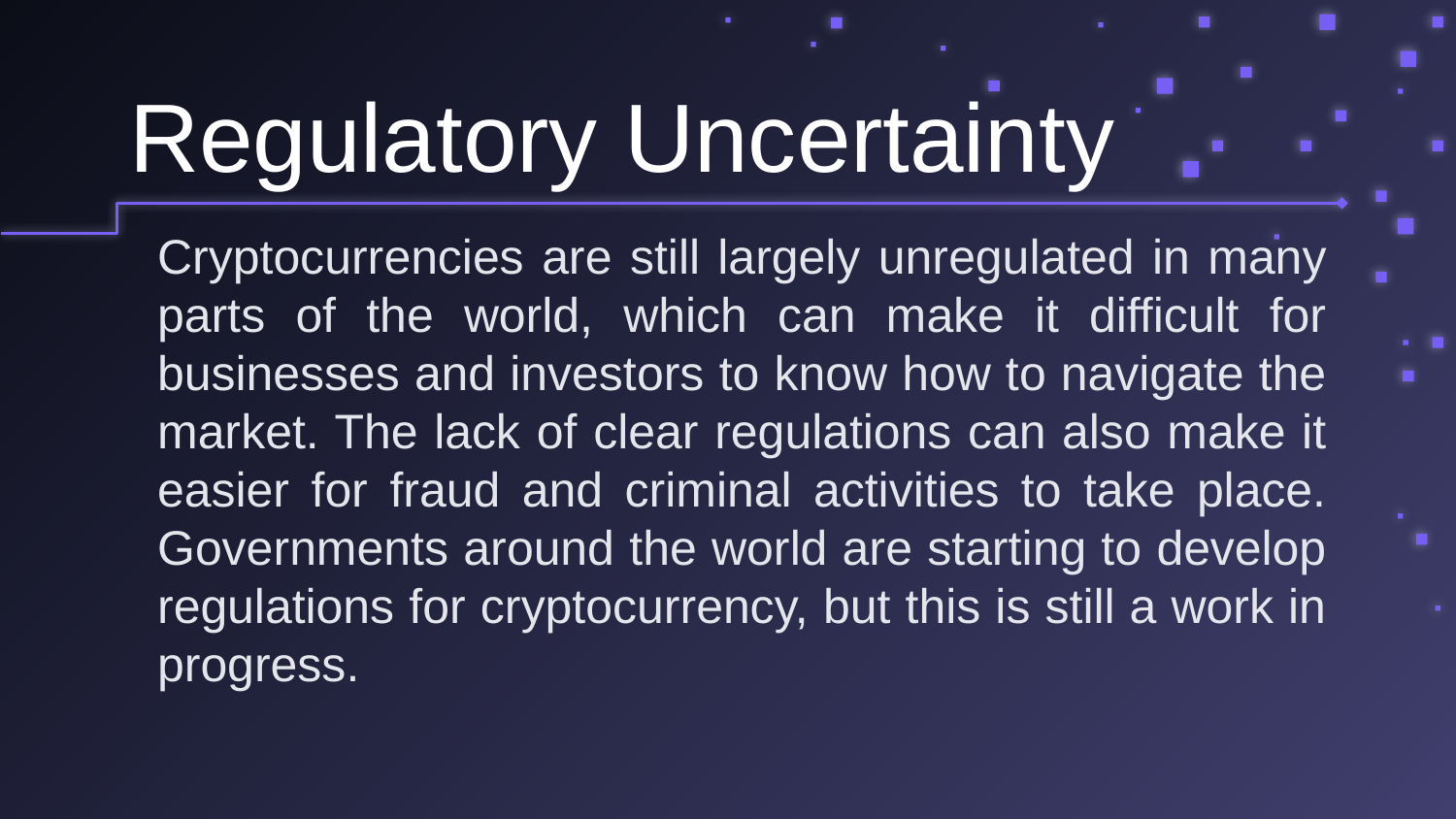

Regulatory Uncertainty
Cryptocurrencies are still largely unregulated in many parts of the world, which can make it difficult for businesses and investors to know how to navigate the market. The lack of clear regulations can also make it easier for fraud and criminal activities to take place. Governments around the world are starting to develop regulations for cryptocurrency, but this is still a work in progress.